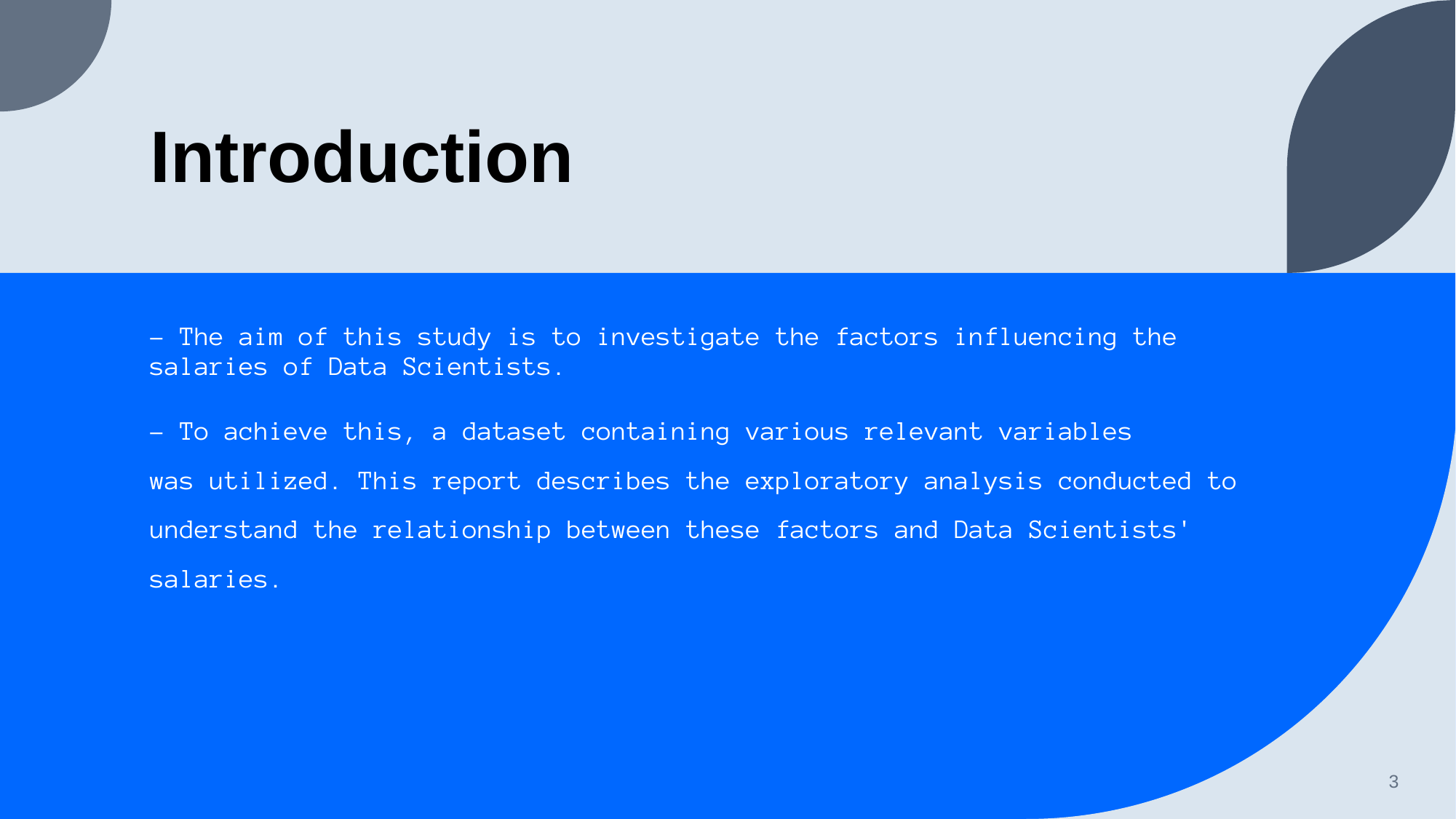

# Introduction
- The aim of this study is to investigate the factors influencing the salaries of Data Scientists.
- To achieve this, a dataset containing various relevant variables was utilized. This report describes the exploratory analysis conducted to understand the relationship between these factors and Data Scientists' salaries.

3